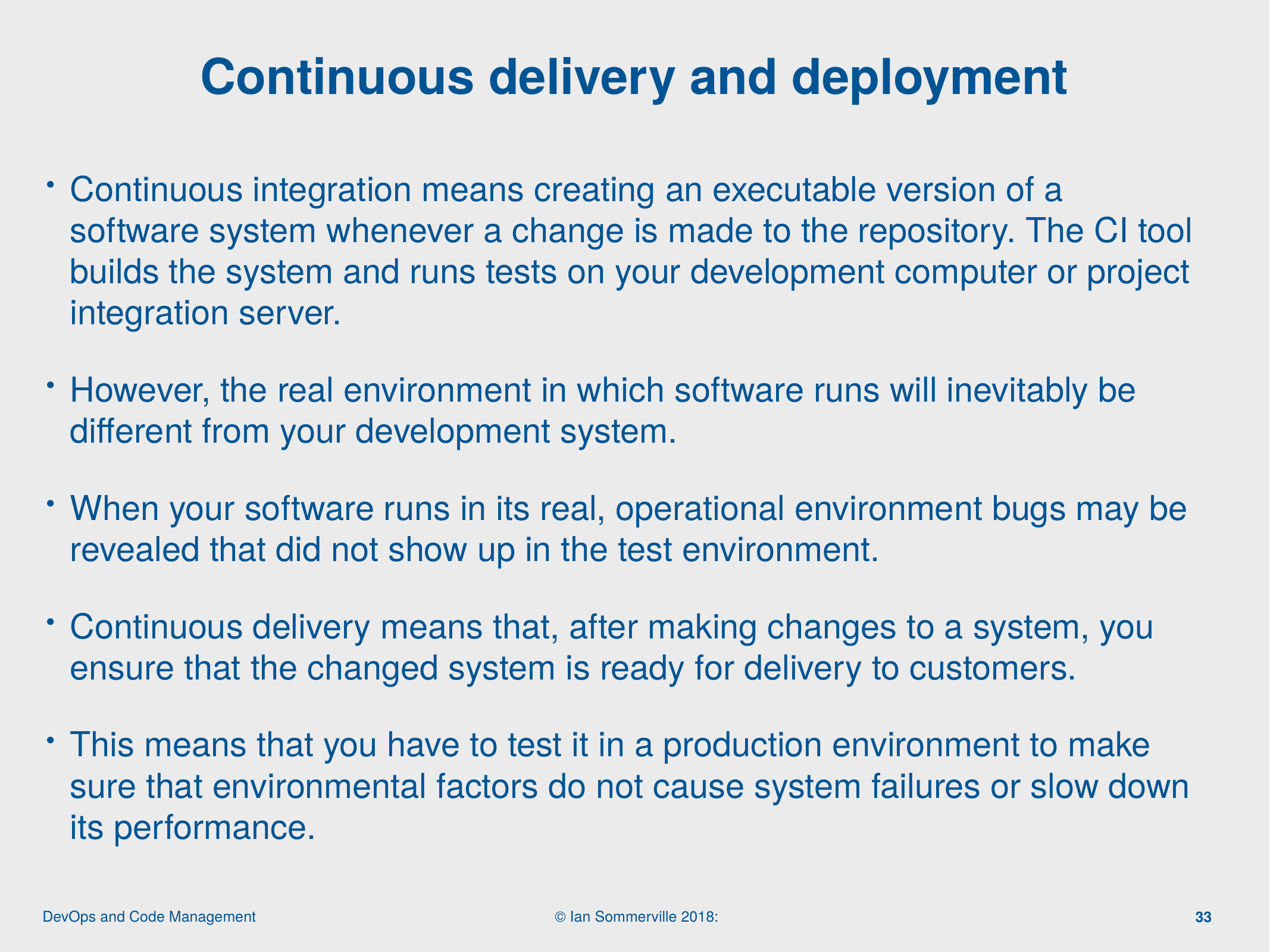

# Continuous delivery and deployment
Continuous integration means creating an executable version of a software system whenever a change is made to the repository. The CI tool builds the system and runs tests on your development computer or project integration server.
However, the real environment in which software runs will inevitably be different from your development system.
When your software runs in its real, operational environment bugs may be revealed that did not show up in the test environment.
Continuous delivery means that, after making changes to a system, you ensure that the changed system is ready for delivery to customers.
This means that you have to test it in a production environment to make sure that environmental factors do not cause system failures or slow down its performance.
33